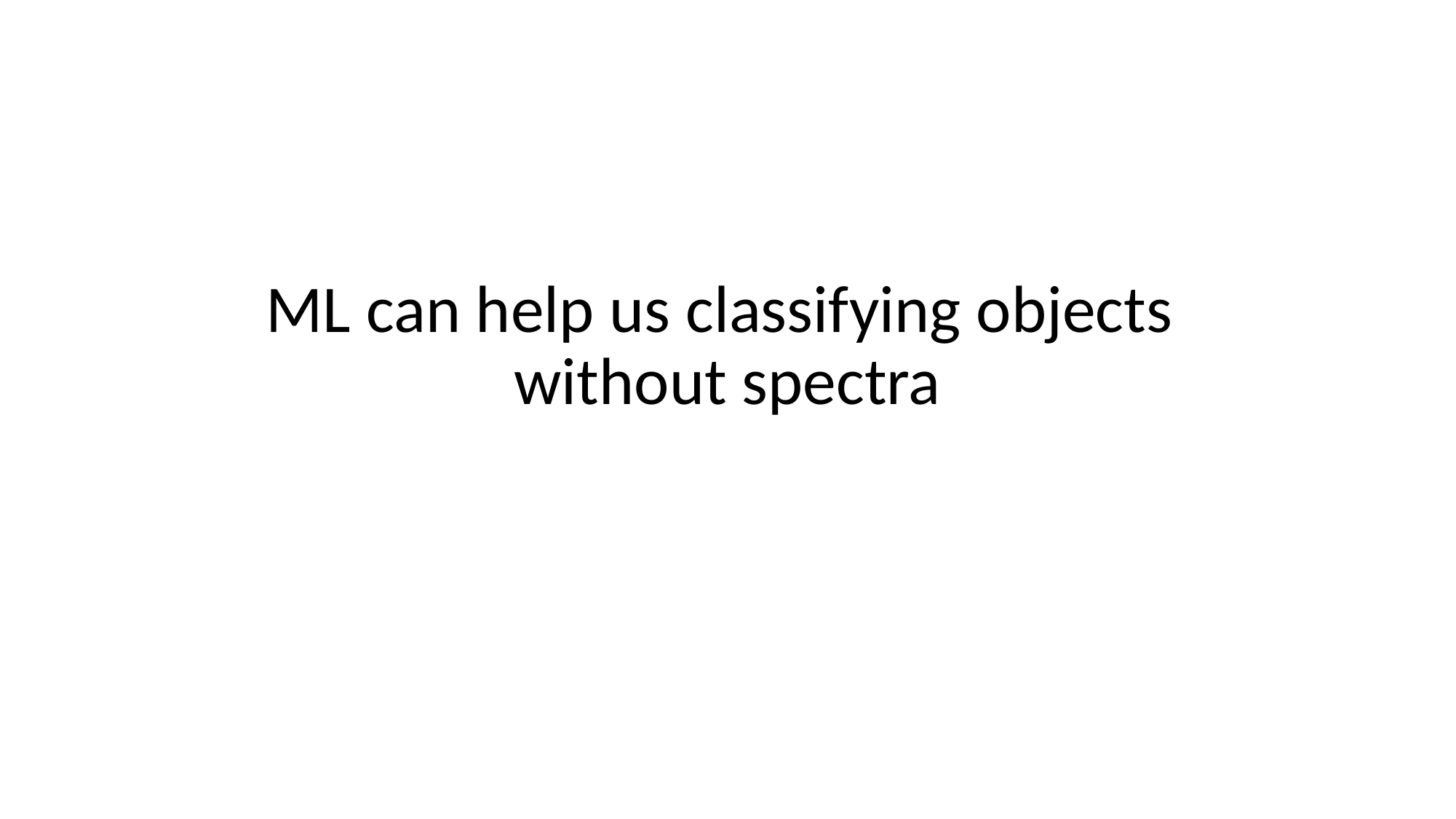

# ML can help us classifying objects without spectra